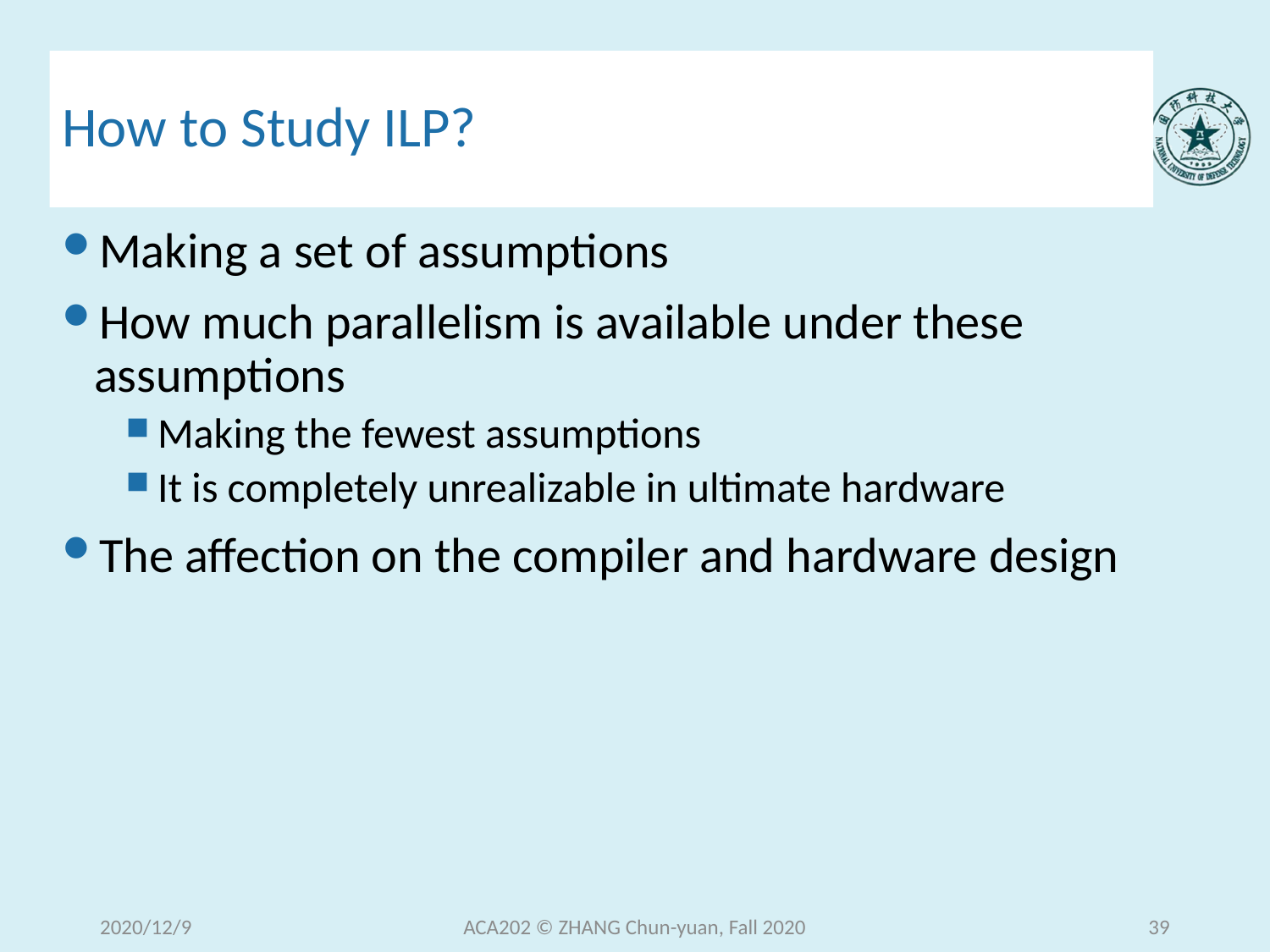

# How to Study ILP?
Making a set of assumptions
How much parallelism is available under these assumptions
Making the fewest assumptions
It is completely unrealizable in ultimate hardware
The affection on the compiler and hardware design
2020/12/9
ACA202 © ZHANG Chun-yuan, Fall 2020
39